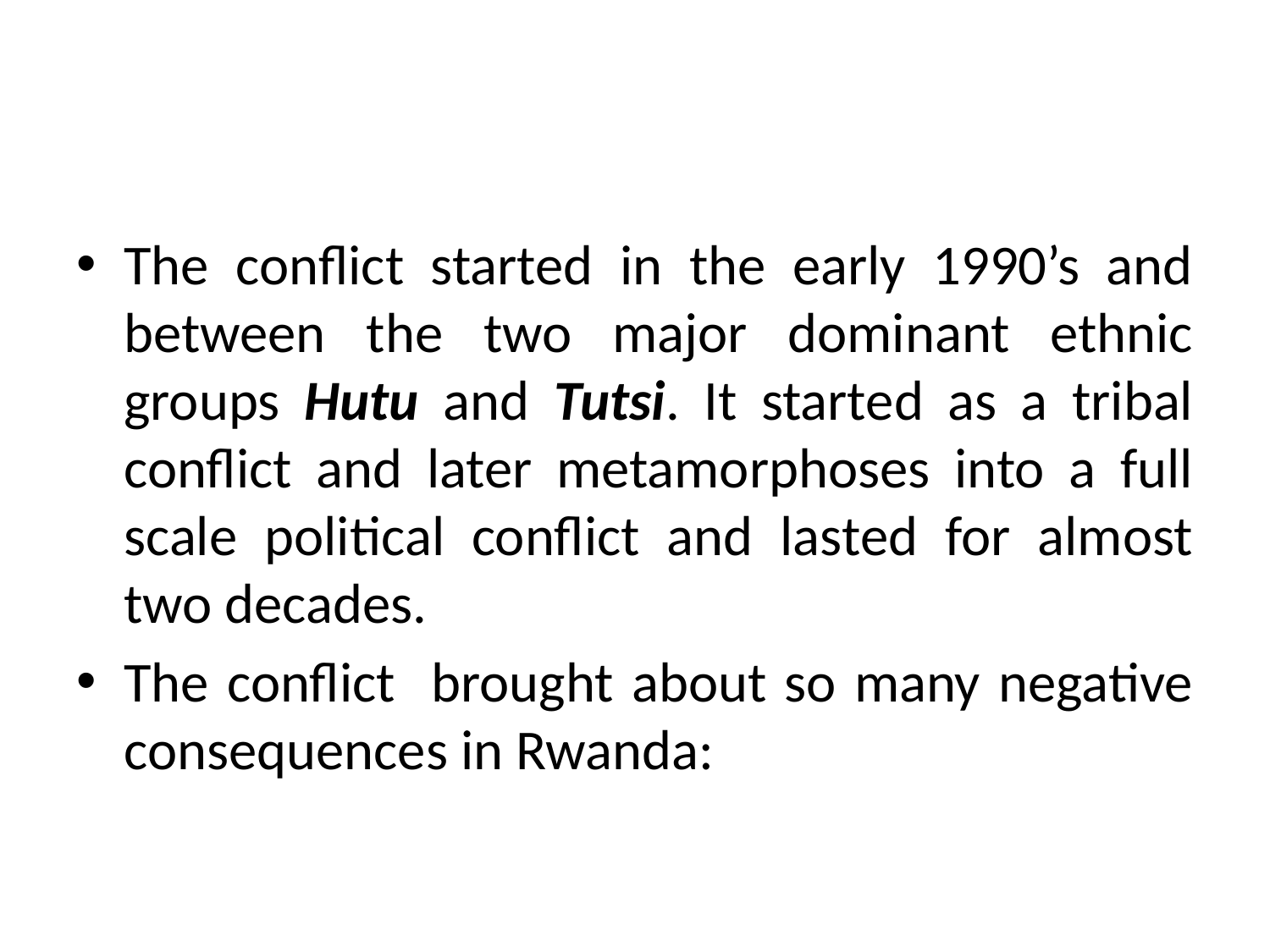

#
The conflict started in the early 1990’s and between the two major dominant ethnic groups Hutu and Tutsi. It started as a tribal conflict and later metamorphoses into a full scale political conflict and lasted for almost two decades.
The conflict  brought about so many negative consequences in Rwanda: